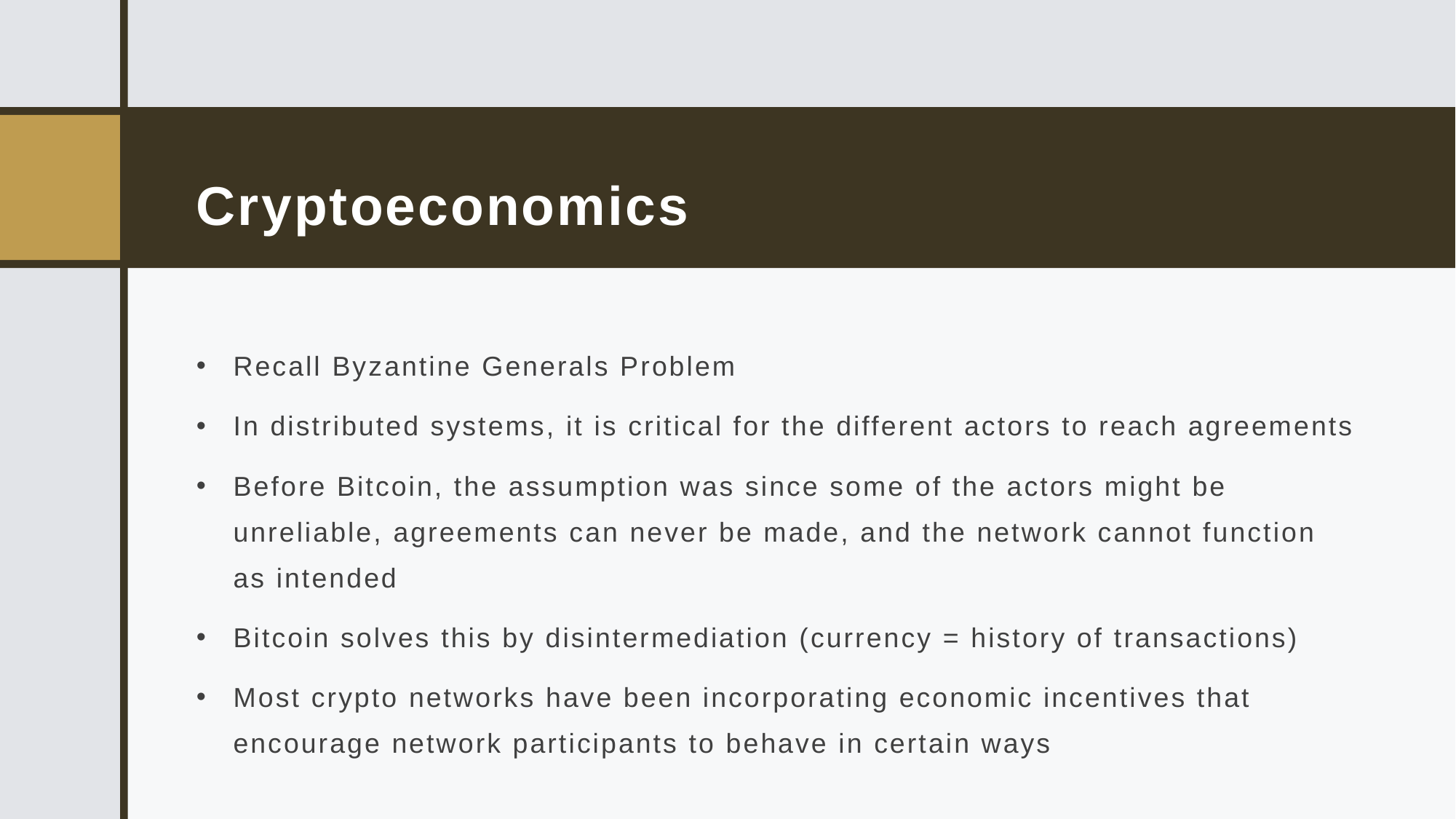

# Cryptoeconomics

Recall Byzantine Generals Problem
In distributed systems, it is critical for the different actors to reach agreements
Before Bitcoin, the assumption was since some of the actors might be unreliable, agreements can never be made, and the network cannot function as intended
Bitcoin solves this by disintermediation (currency = history of transactions)
Most crypto networks have been incorporating economic incentives that encourage network participants to behave in certain ways